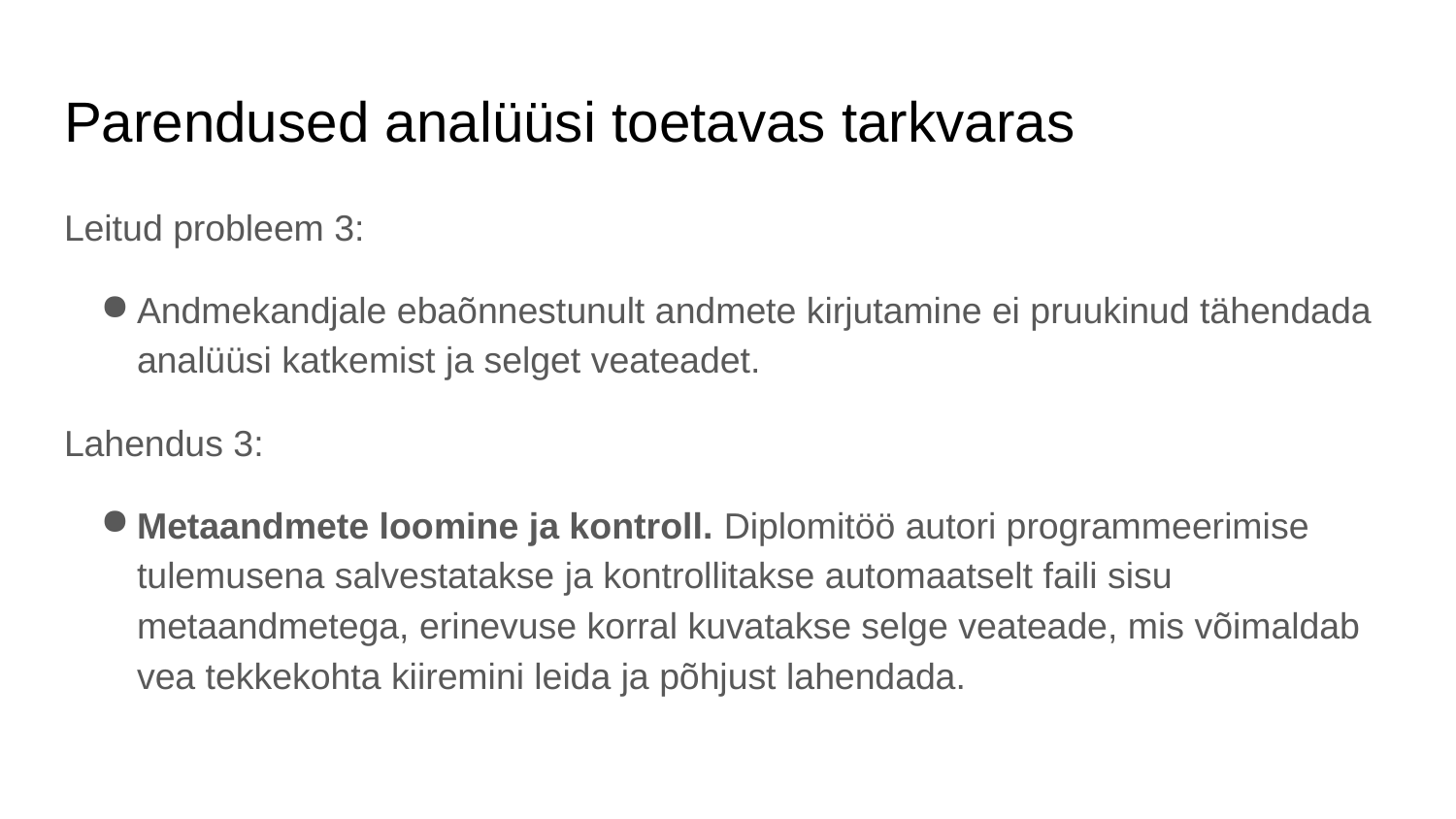

# Parendused analüüsi toetavas tarkvaras

Leitud probleem 3:
Andmekandjale ebaõnnestunult andmete kirjutamine ei pruukinud tähendada analüüsi katkemist ja selget veateadet.
Lahendus 3:
Metaandmete loomine ja kontroll. Diplomitöö autori programmeerimise tulemusena salvestatakse ja kontrollitakse automaatselt faili sisu metaandmetega, erinevuse korral kuvatakse selge veateade, mis võimaldab vea tekkekohta kiiremini leida ja põhjust lahendada.